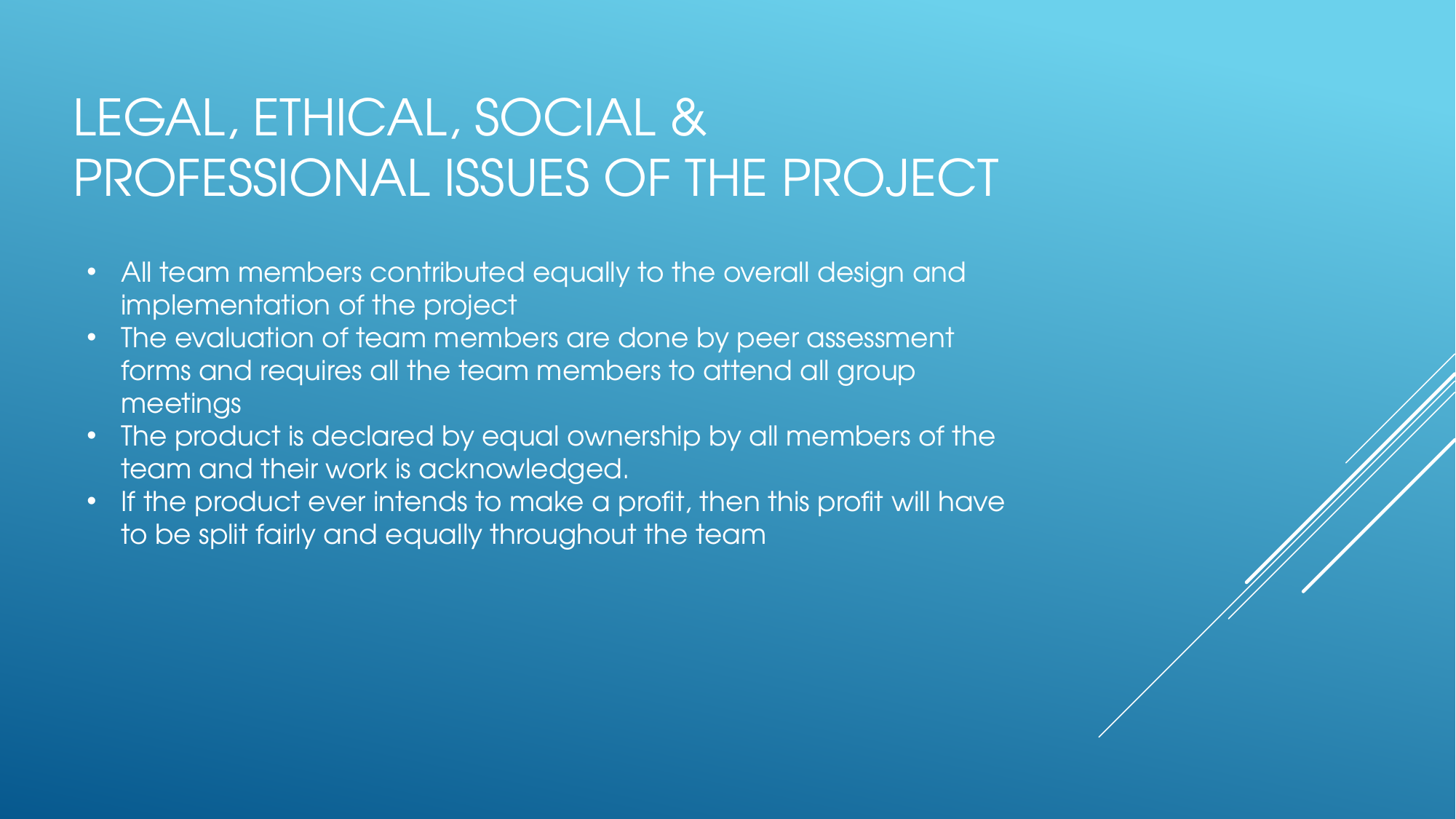

# Legal, Ethical, Social & Professional Issues of the project
All team members contributed equally to the overall design and implementation of the project
The evaluation of team members are done by peer assessment forms and requires all the team members to attend all group meetings
The product is declared by equal ownership by all members of the team and their work is acknowledged.
If the product ever intends to make a profit, then this profit will have to be split fairly and equally throughout the team